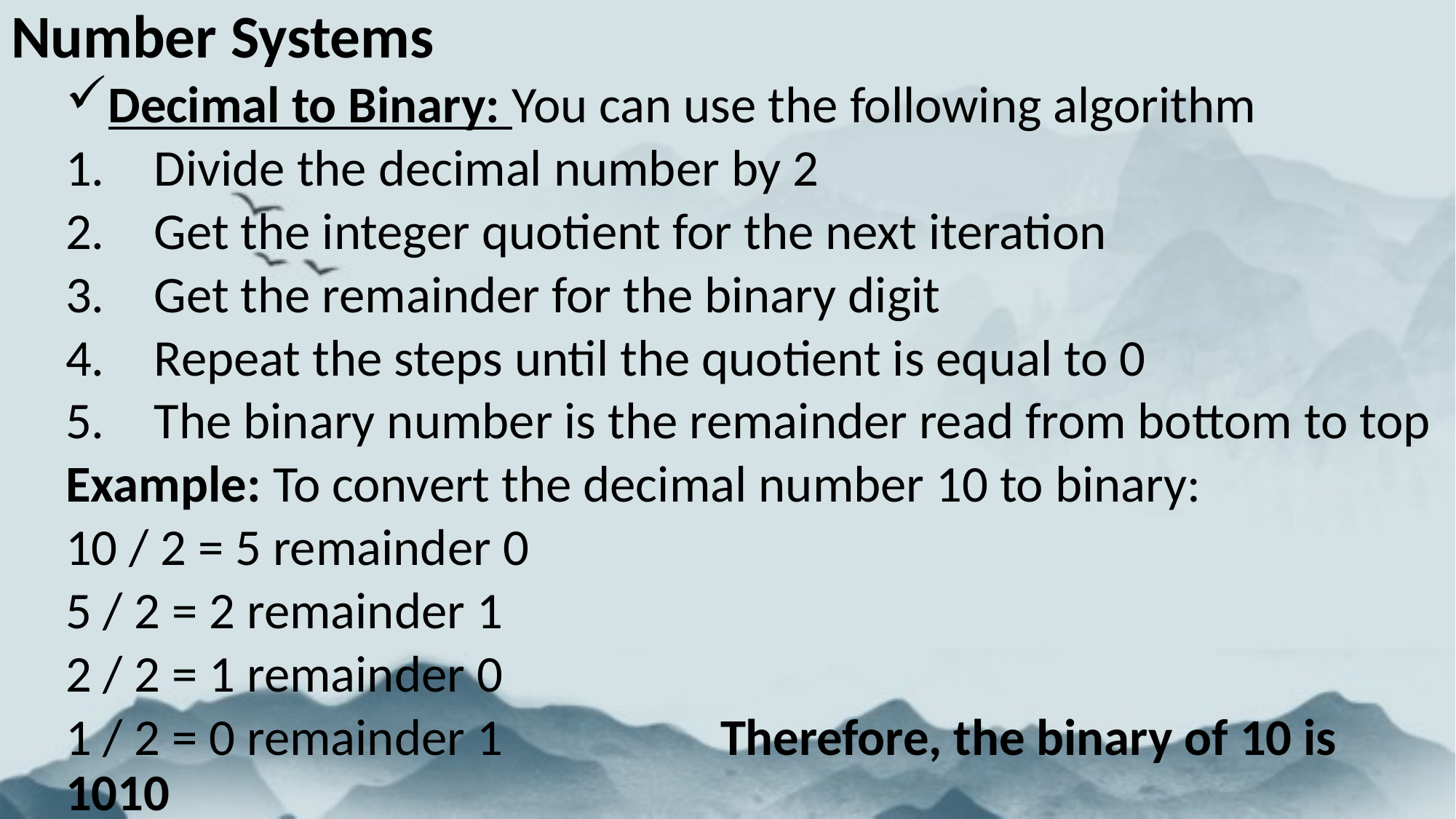

Number Systems
Decimal to Binary: You can use the following algorithm
Divide the decimal number by 2
Get the integer quotient for the next iteration
Get the remainder for the binary digit
Repeat the steps until the quotient is equal to 0
The binary number is the remainder read from bottom to top
Example: To convert the decimal number 10 to binary:
10 / 2 = 5 remainder 0
5 / 2 = 2 remainder 1
2 / 2 = 1 remainder 0
1 / 2 = 0 remainder 1		Therefore, the binary of 10 is 1010